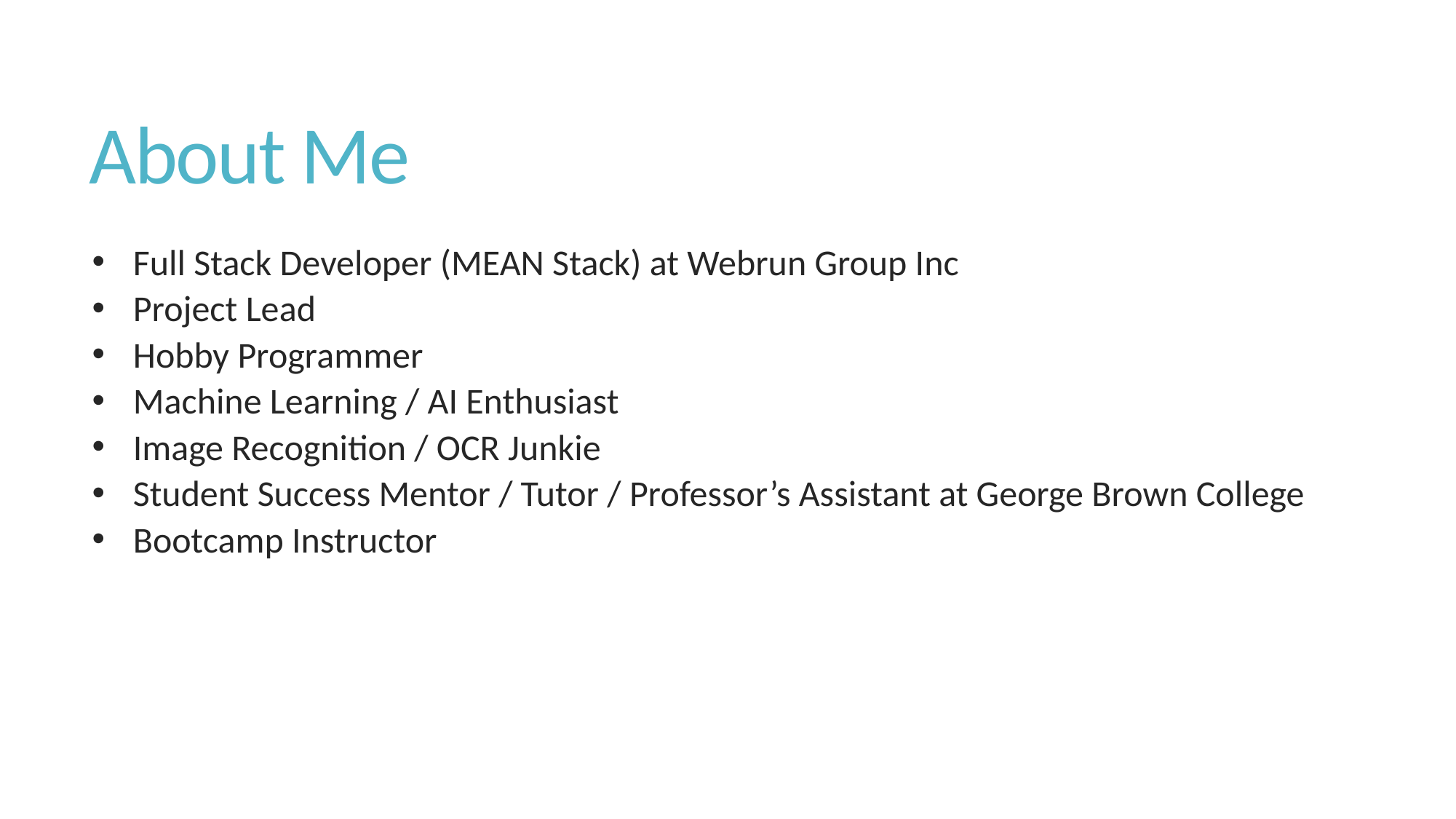

# About Me
Full Stack Developer (MEAN Stack) at Webrun Group Inc
Project Lead
Hobby Programmer
Machine Learning / AI Enthusiast
Image Recognition / OCR Junkie
Student Success Mentor / Tutor / Professor’s Assistant at George Brown College
Bootcamp Instructor